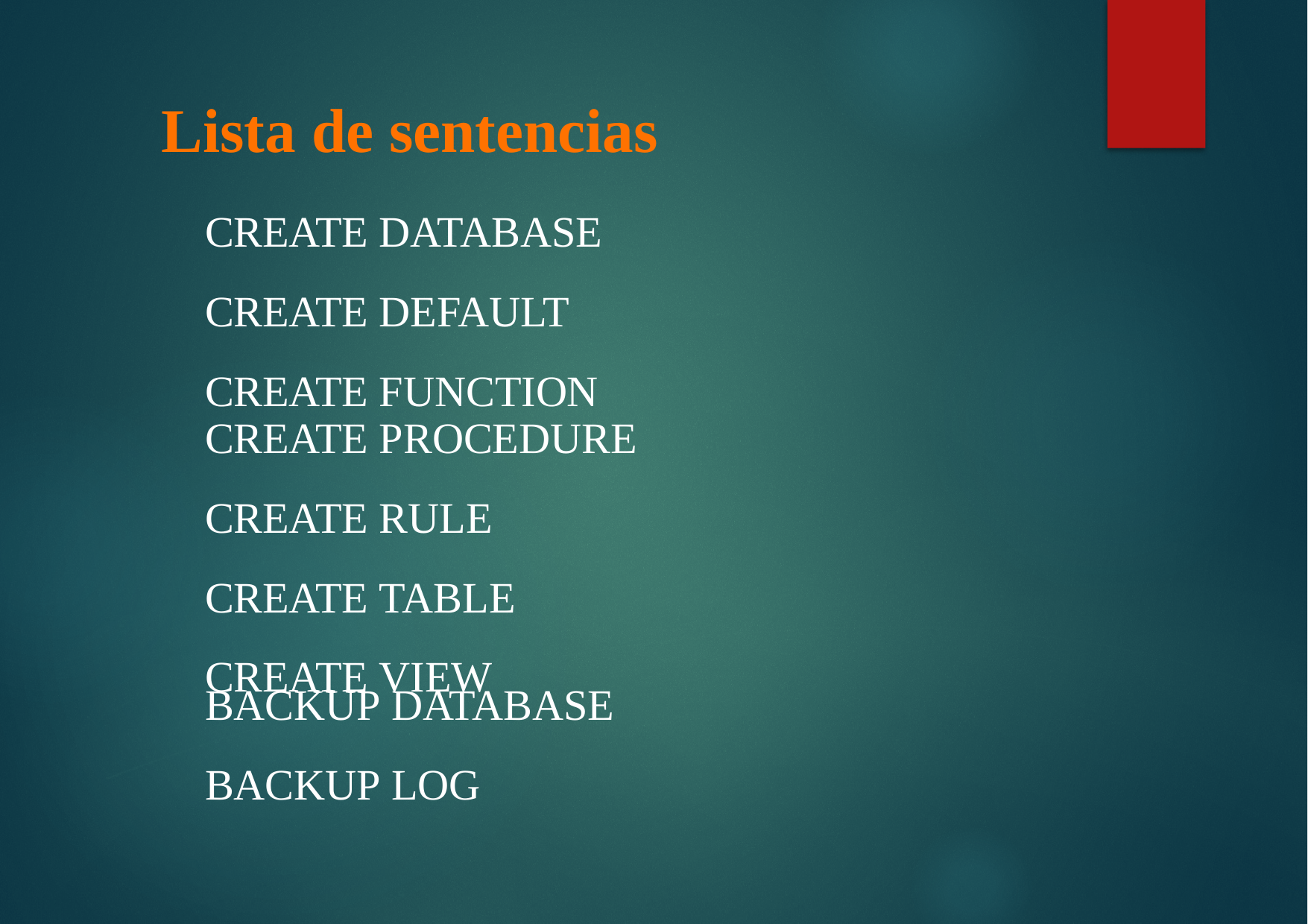

Lista de sentencias
CREATE DATABASE

CREATE DEFAULT

CREATE FUNCTION
CREATE PROCEDURE

CREATE RULE

CREATE TABLE

CREATE VIEW
BACKUP DATABASE

BACKUP LOG